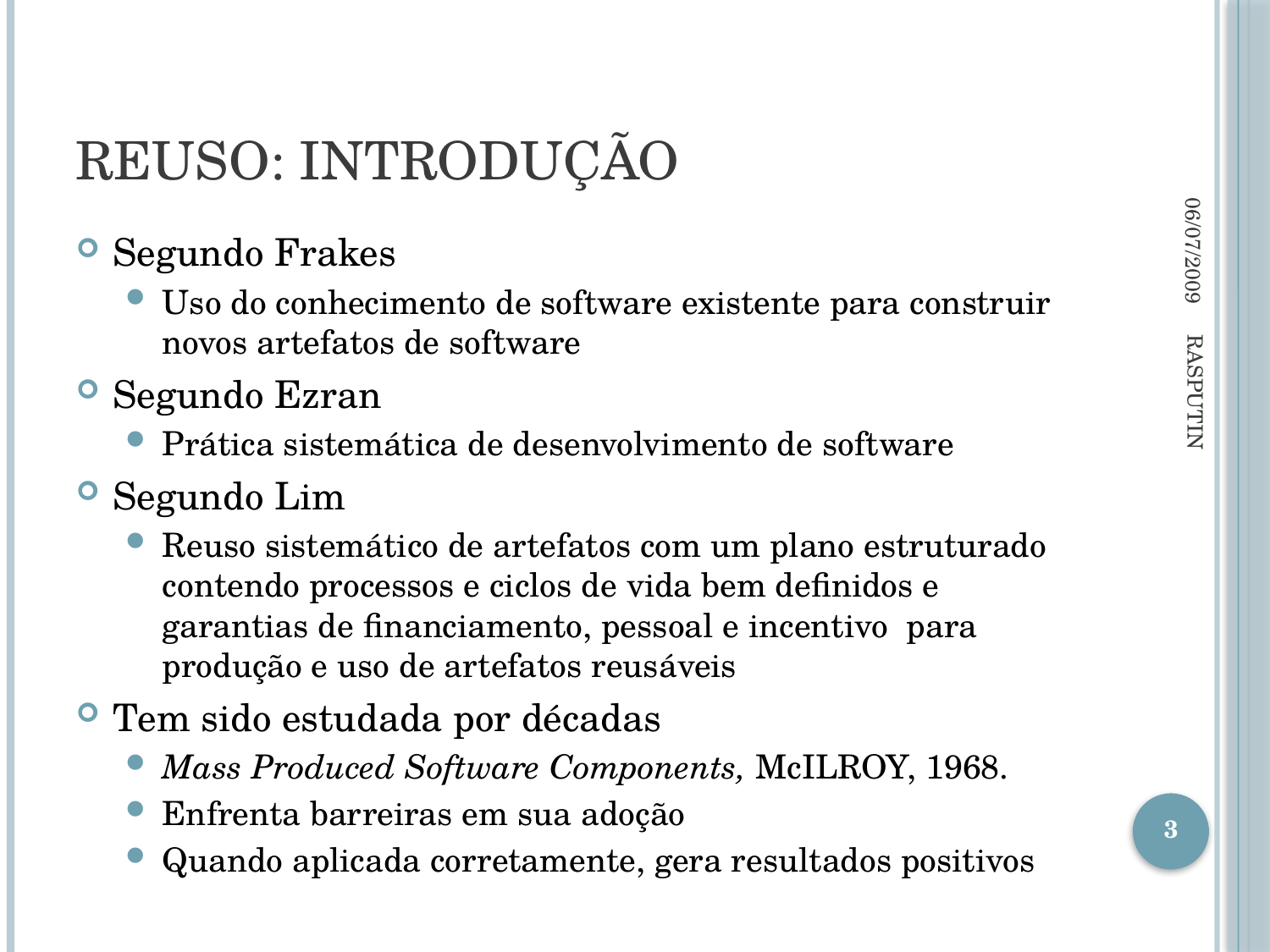

# Reuso: Introdução
06/07/2009
Segundo Frakes
Uso do conhecimento de software existente para construir novos artefatos de software
Segundo Ezran
Prática sistemática de desenvolvimento de software
Segundo Lim
Reuso sistemático de artefatos com um plano estruturado contendo processos e ciclos de vida bem definidos e garantias de financiamento, pessoal e incentivo  para produção e uso de artefatos reusáveis
Tem sido estudada por décadas
Mass Produced Software Components, McILROY, 1968.
Enfrenta barreiras em sua adoção
Quando aplicada corretamente, gera resultados positivos

RASPUTIN
3